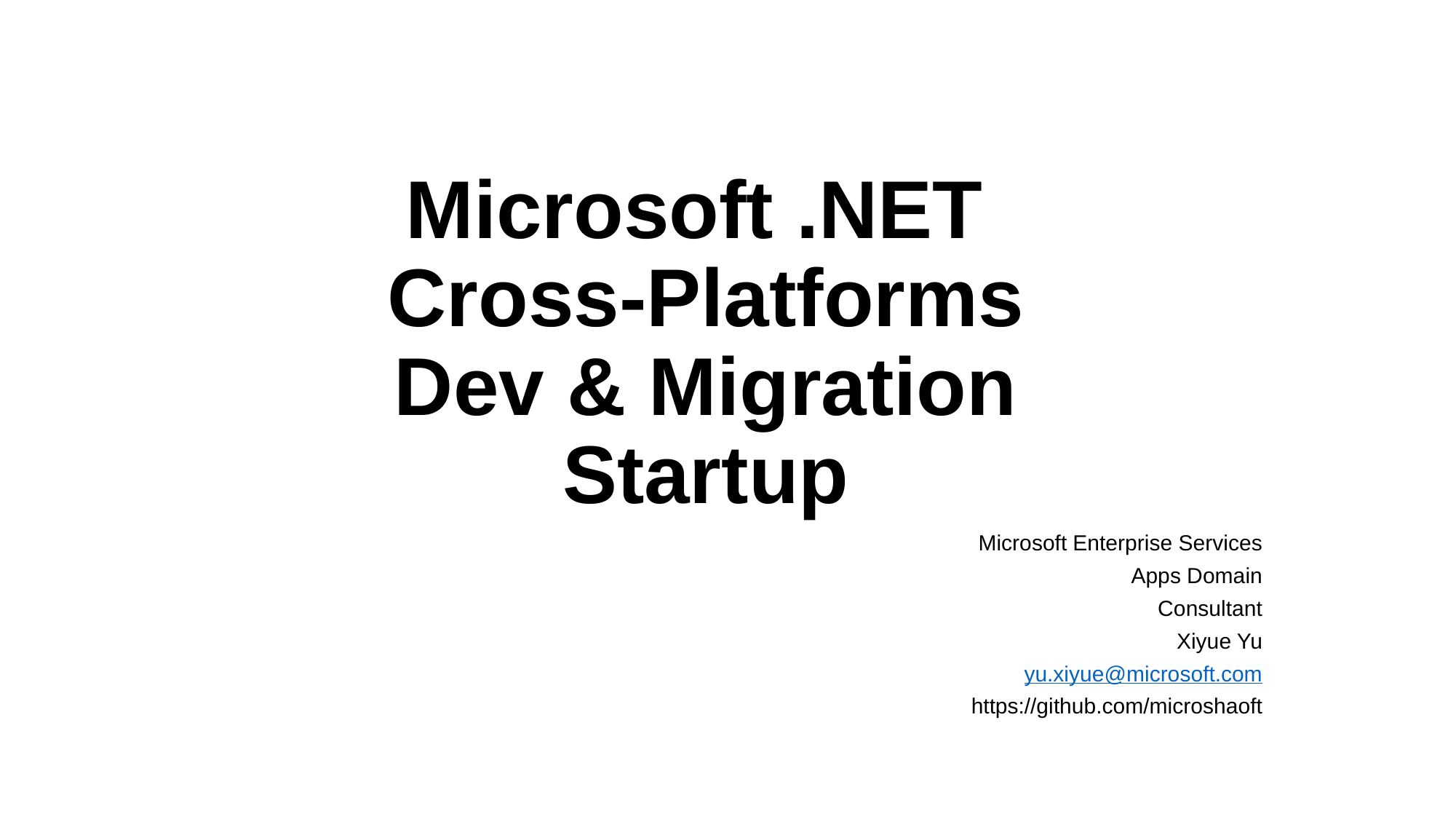

# Microsoft .NET Cross-Platforms Dev & Migration Startup
Microsoft Enterprise Services
Apps Domain
Consultant
Xiyue Yu
yu.xiyue@microsoft.com
https://github.com/microshaoft